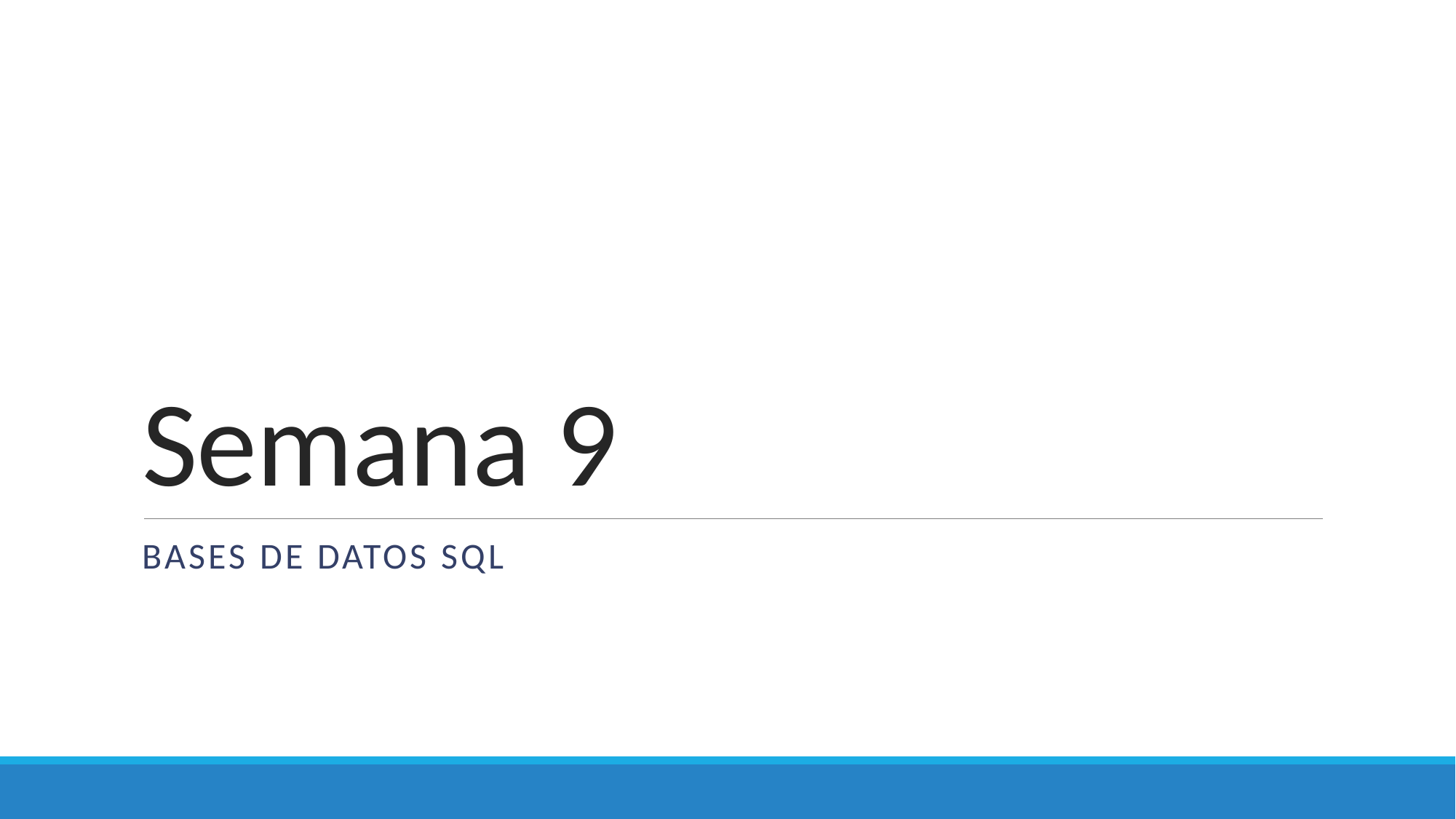

# Semana 9
Bases de datos sql